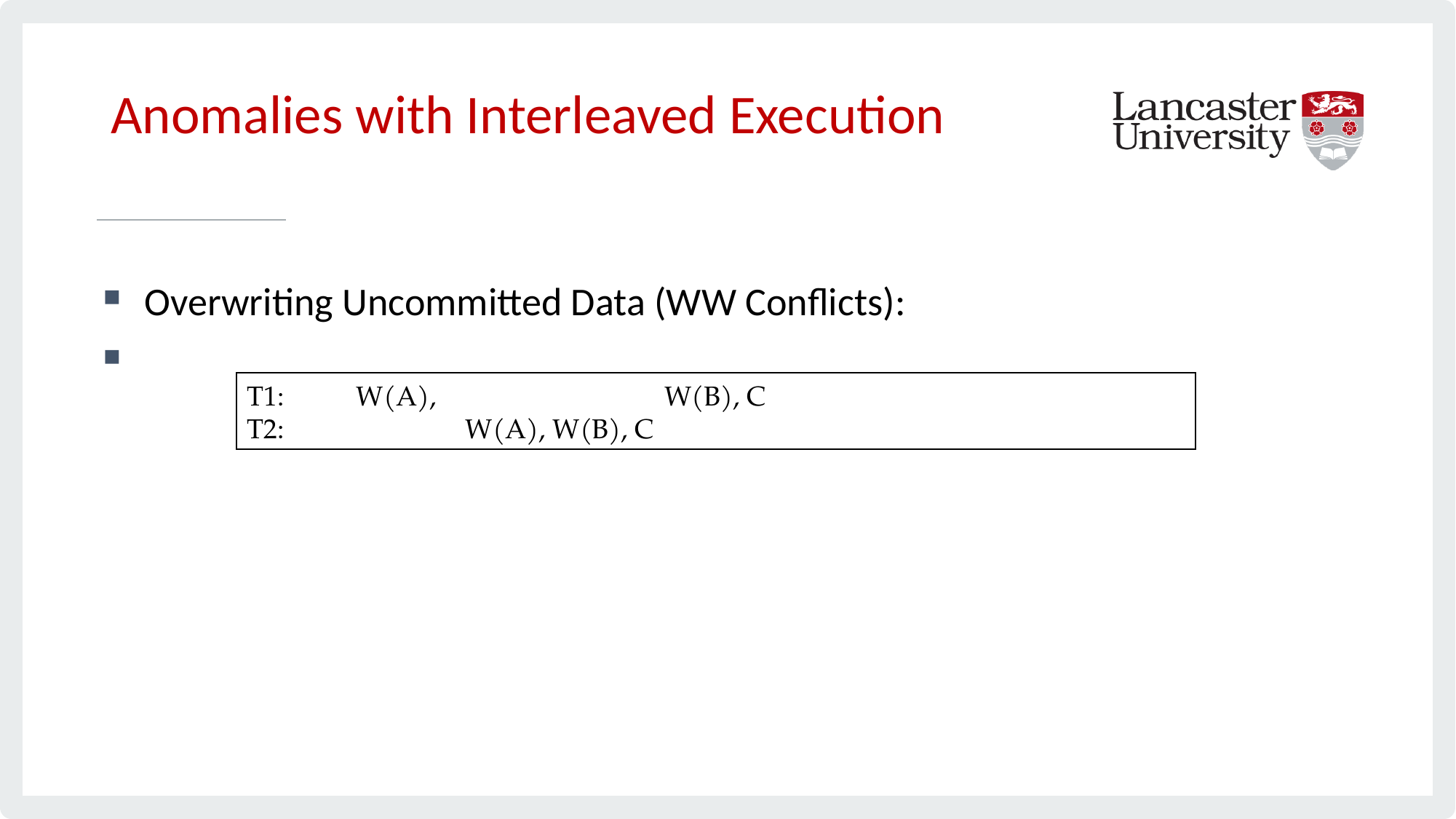

Anomalies with Interleaved Execution

Overwriting Uncommitted Data (WW Conflicts):

T1:	W(A),  		             W(B), C
T2:		W(A), W(B), C